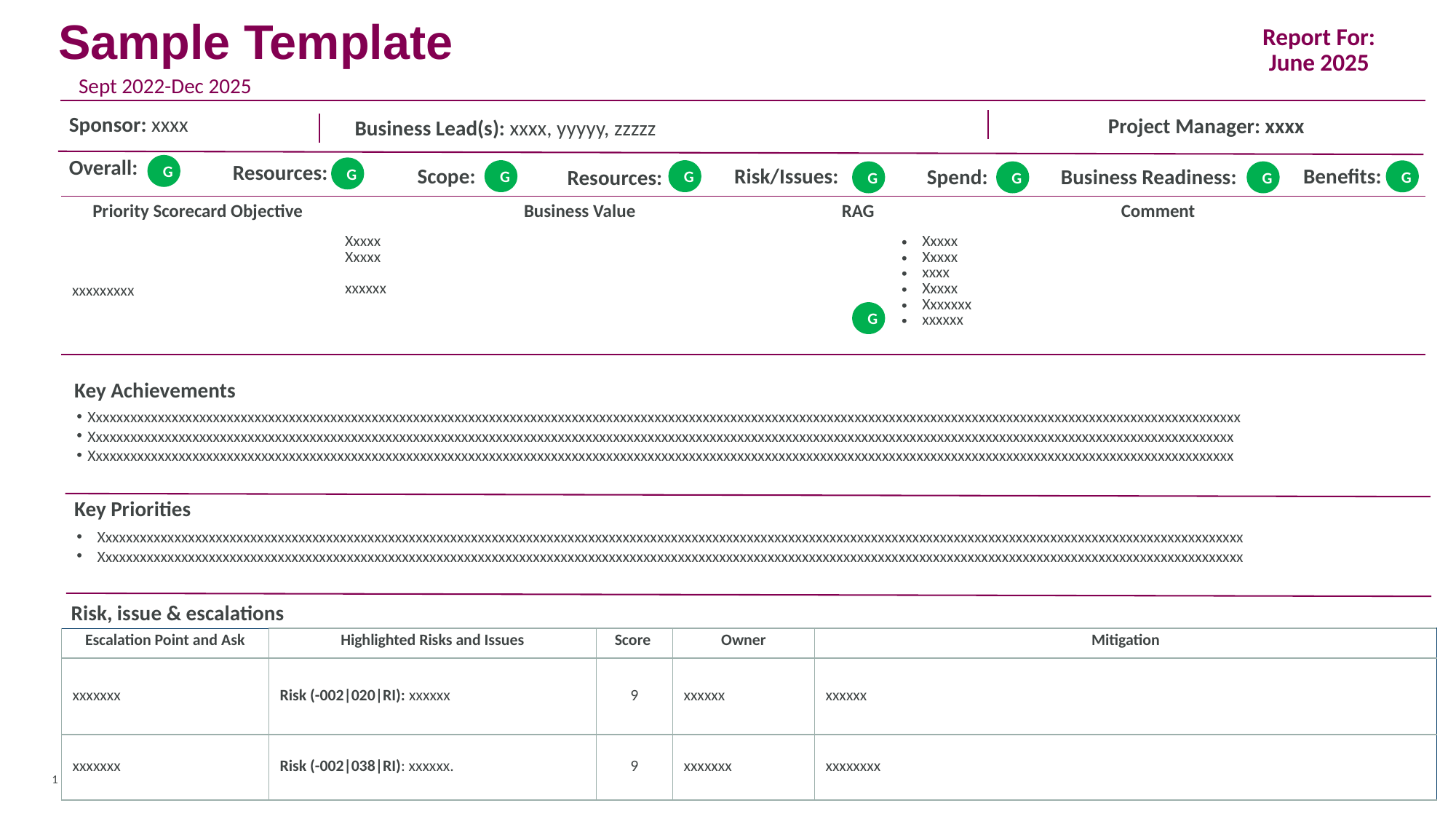

# Sample Template
Report For:
June 2025
Sept 2022-Dec 2025
Sponsor: xxxx
Project Manager: xxxx
Business Lead(s): xxxx, yyyyy, zzzzz
Overall:
G
Resources:
G
Scope:
G
G
Benefits:
Risk/Issues:
G
Business Readiness:
G
Spend:
G
G
Resources:
| Priority Scorecard Objective | Business Value | RAG | Comment |
| --- | --- | --- | --- |
| xxxxxxxxx | Xxxxx Xxxxx xxxxxx |  | Xxxxx Xxxxx xxxx Xxxxx Xxxxxxx xxxxxx |
G
Key Achievements
Xxxxxxxxxxxxxxxxxxxxxxxxxxxxxxxxxxxxxxxxxxxxxxxxxxxxxxxxxxxxxxxxxxxxxxxxxxxxxxxxxxxxxxxxxxxxxxxxxxxxxxxxxxxxxxxxxxxxxxxxxxxxxxxxxxxxxxxxxxxxxxxxxxxxxxxxxxxxxxxxxxxxxxx
Xxxxxxxxxxxxxxxxxxxxxxxxxxxxxxxxxxxxxxxxxxxxxxxxxxxxxxxxxxxxxxxxxxxxxxxxxxxxxxxxxxxxxxxxxxxxxxxxxxxxxxxxxxxxxxxxxxxxxxxxxxxxxxxxxxxxxxxxxxxxxxxxxxxxxxxxxxxxxxxxxxxxxx
Xxxxxxxxxxxxxxxxxxxxxxxxxxxxxxxxxxxxxxxxxxxxxxxxxxxxxxxxxxxxxxxxxxxxxxxxxxxxxxxxxxxxxxxxxxxxxxxxxxxxxxxxxxxxxxxxxxxxxxxxxxxxxxxxxxxxxxxxxxxxxxxxxxxxxxxxxxxxxxxxxxxxxx

Key Priorities
Xxxxxxxxxxxxxxxxxxxxxxxxxxxxxxxxxxxxxxxxxxxxxxxxxxxxxxxxxxxxxxxxxxxxxxxxxxxxxxxxxxxxxxxxxxxxxxxxxxxxxxxxxxxxxxxxxxxxxxxxxxxxxxxxxxxxxxxxxxxxxxxxxxxxxxxxxxxxxxxxxxxxxx
Xxxxxxxxxxxxxxxxxxxxxxxxxxxxxxxxxxxxxxxxxxxxxxxxxxxxxxxxxxxxxxxxxxxxxxxxxxxxxxxxxxxxxxxxxxxxxxxxxxxxxxxxxxxxxxxxxxxxxxxxxxxxxxxxxxxxxxxxxxxxxxxxxxxxxxxxxxxxxxxxxxxxxx

Risk, issue & escalations
| Escalation Point and Ask | Highlighted Risks and Issues | Score | Owner | Mitigation |
| --- | --- | --- | --- | --- |
| xxxxxxx | Risk (-002|020|RI): xxxxxx | 9 | xxxxxx | xxxxxx |
| xxxxxxx | Risk (-002|038|RI): xxxxxx. | 9 | xxxxxxx | xxxxxxxx |
1